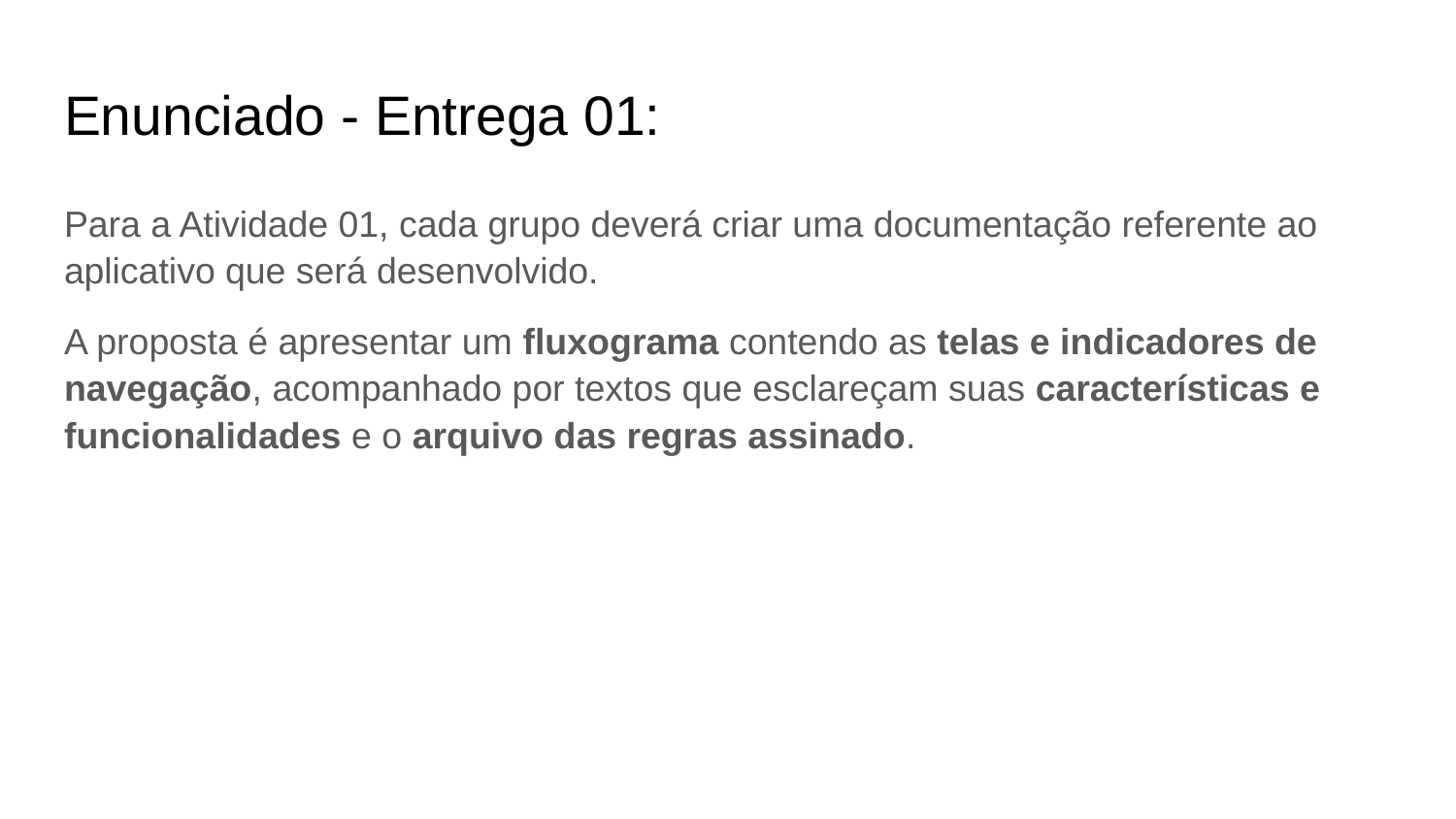

# Enunciado - Entrega 01:
Para a Atividade 01, cada grupo deverá criar uma documentação referente ao aplicativo que será desenvolvido.
A proposta é apresentar um fluxograma contendo as telas e indicadores de navegação, acompanhado por textos que esclareçam suas características e funcionalidades e o arquivo das regras assinado.